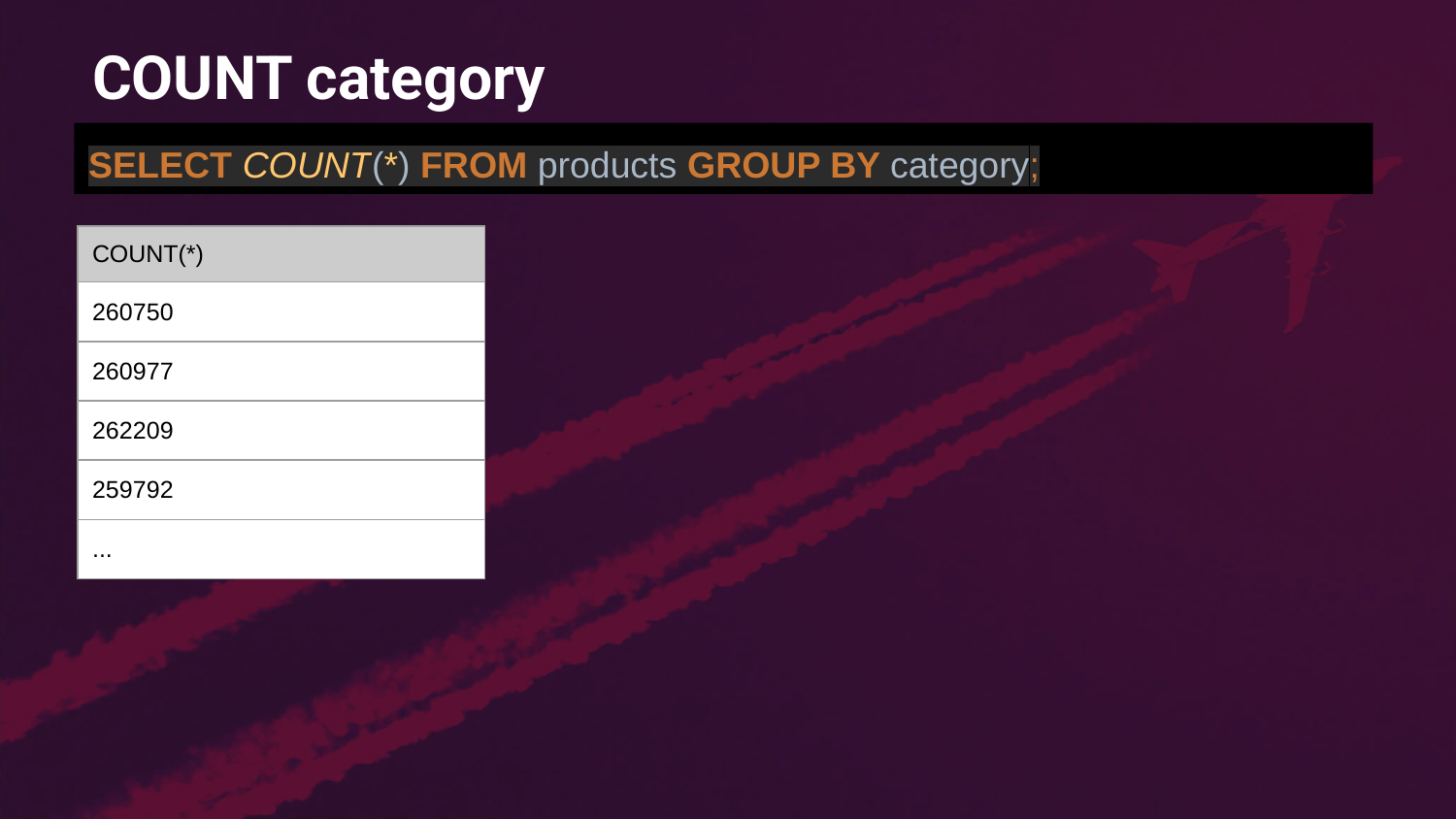

# COUNT category
SELECT COUNT(*) FROM products GROUP BY category;

| COUNT(\*) |
| --- |
| 260750 |
| 260977 |
| 262209 |
| 259792 |
| ... |